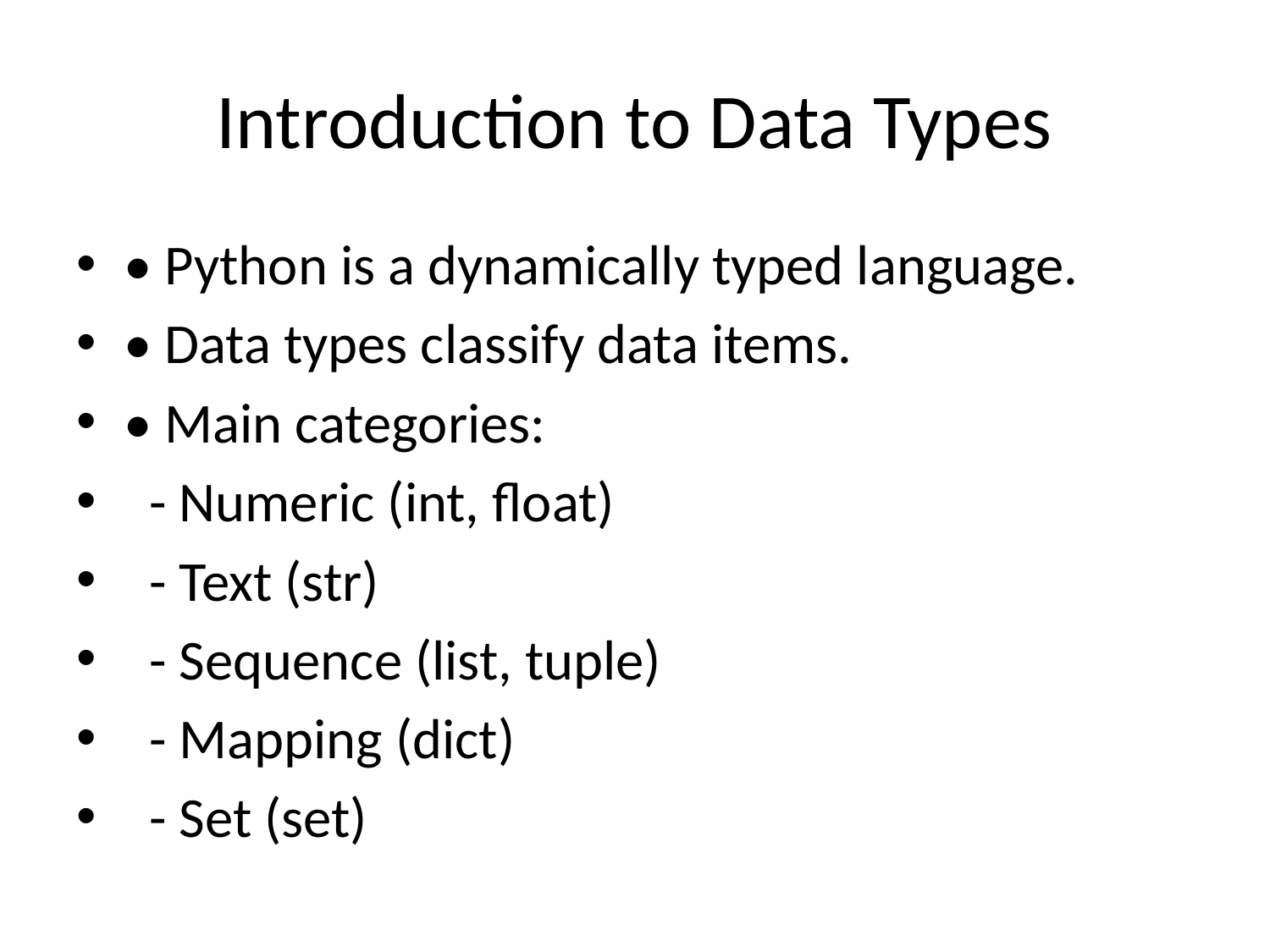

# Introduction to Data Types
• Python is a dynamically typed language.
• Data types classify data items.
• Main categories:
  - Numeric (int, float)
  - Text (str)
  - Sequence (list, tuple)
  - Mapping (dict)
  - Set (set)